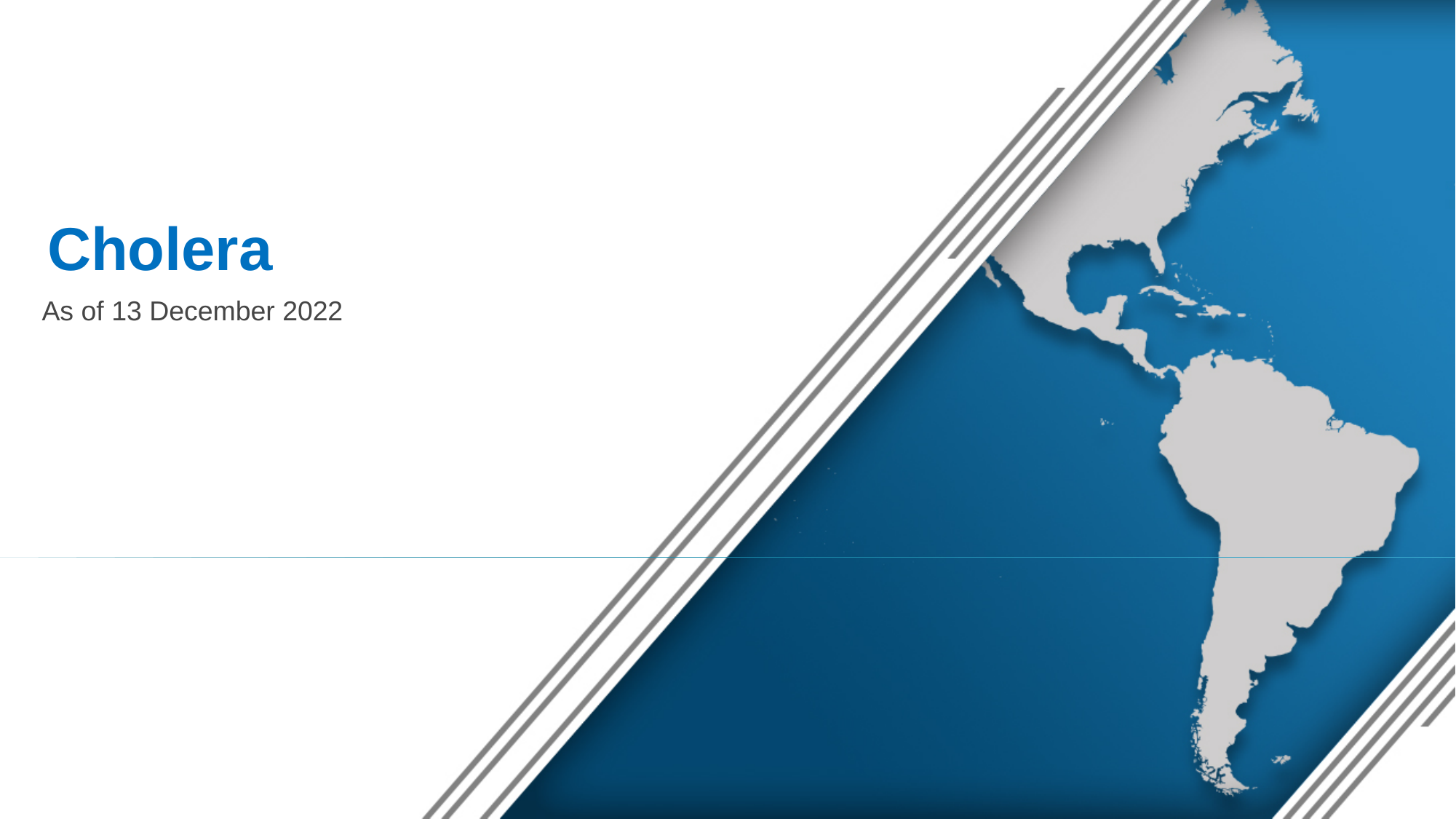

# Cholera
As of 13 December 2022